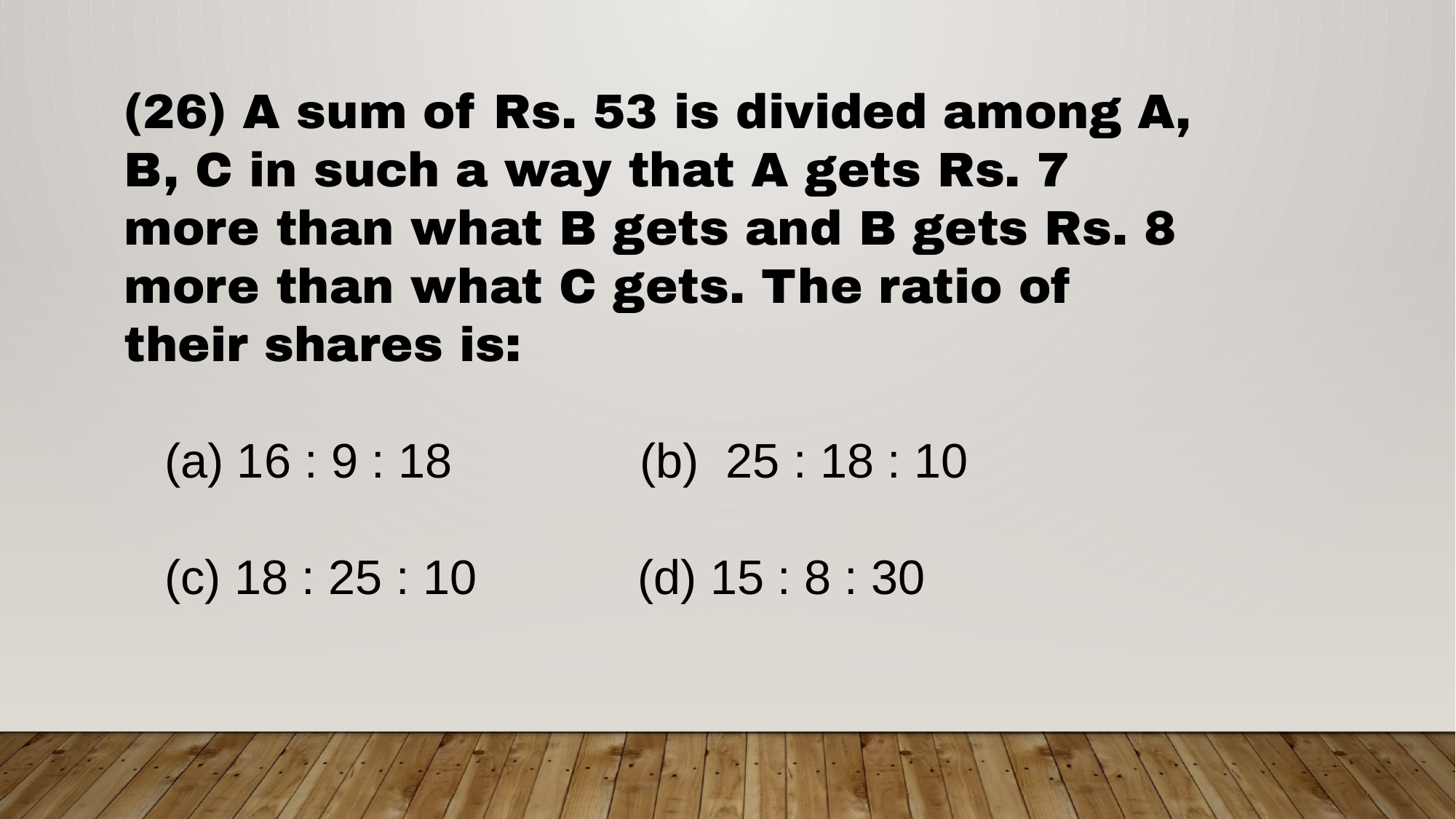

(26) A sum of Rs. 53 is divided among A, B, C in such a way that A gets Rs. 7 more than what B gets and B gets Rs. 8 more than what C gets. The ratio of their shares is:

   (a) 16 : 9 : 18              (b)  25 : 18 : 10

   (c) 18 : 25 : 10            (d) 15 : 8 : 30